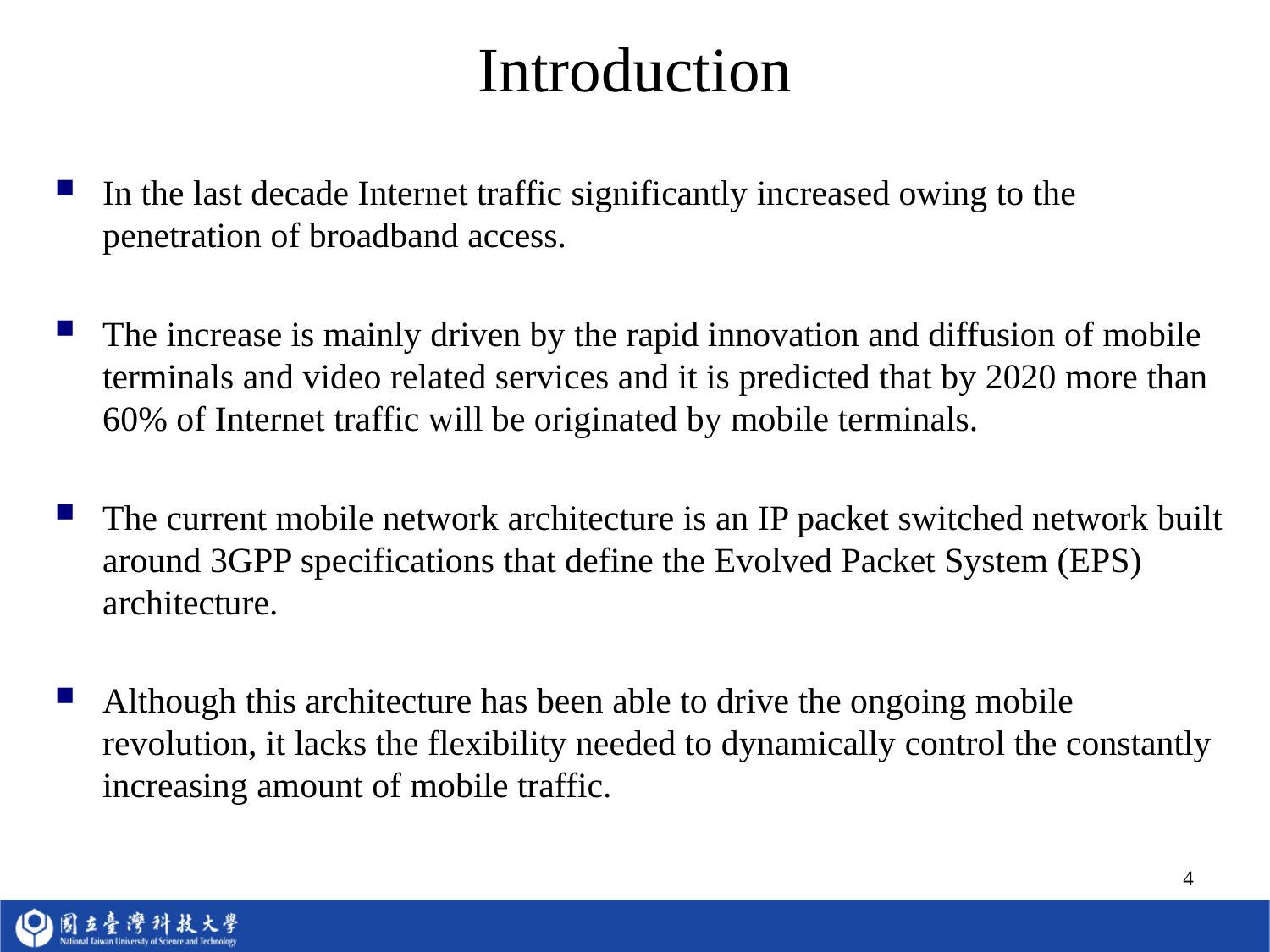

# Introduction

In the last decade Internet traffic significantly increased owing to the penetration of broadband access.

The increase is mainly driven by the rapid innovation and diffusion of mobile terminals and video related services and it is predicted that by 2020 more than 60% of Internet traffic will be originated by mobile terminals.

The current mobile network architecture is an IP packet switched network built around 3GPP specifications that define the Evolved Packet System (EPS) architecture.

Although this architecture has been able to drive the ongoing mobile revolution, it lacks the flexibility needed to dynamically control the constantly increasing amount of mobile traffic.
4